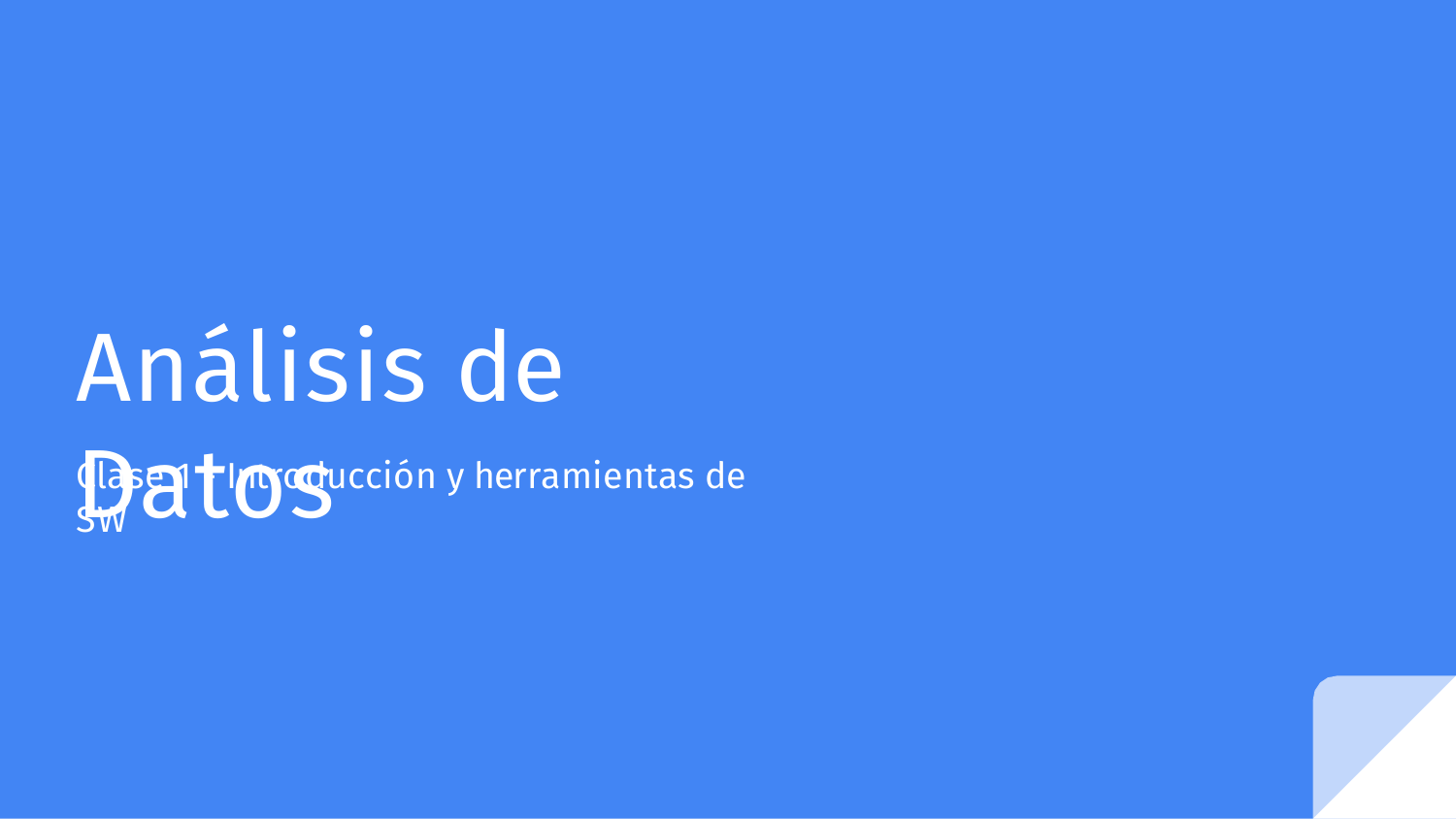

Análisis de Datos
Clase 1 - Introducción y herramientas de SW